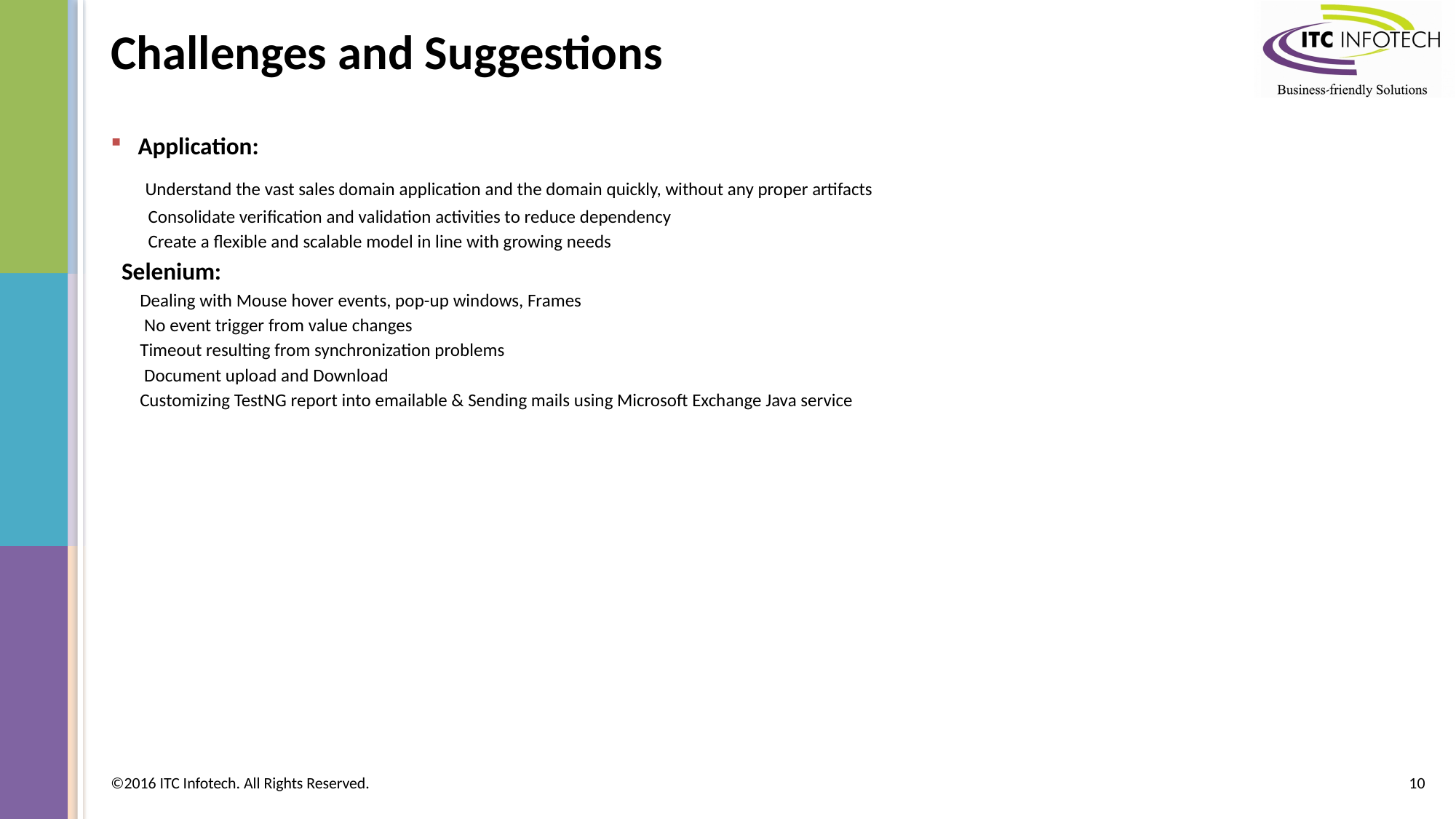

# Challenges and Suggestions
Application:
     Understand the vast sales domain application and the domain quickly, without any proper artifacts
         Consolidate veriﬁcation and validation activities to reduce dependency
         Create a ﬂexible and scalable model in line with growing needs
  Selenium:
       Dealing with Mouse hover events, pop-up windows, Frames
        No event trigger from value changes
       Timeout resulting from synchronization problems
        Document upload and Download
       Customizing TestNG report into emailable & Sending mails using Microsoft Exchange Java service

10
©2016 ITC Infotech. All Rights Reserved.